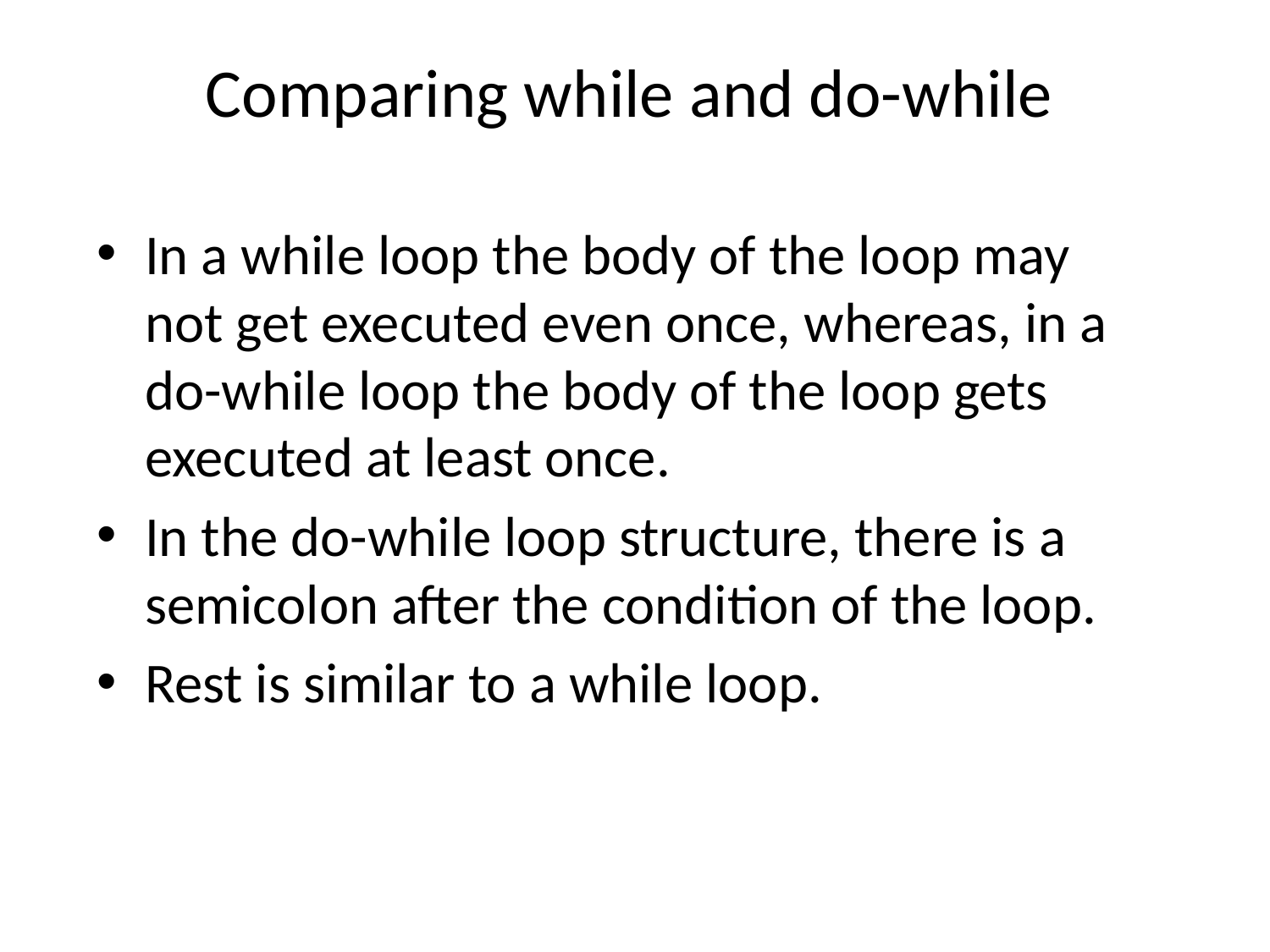

Comparing while and do-while
In a while loop the body of the loop may not get executed even once, whereas, in a do-while loop the body of the loop gets executed at least once.
In the do-while loop structure, there is a semicolon after the condition of the loop.
Rest is similar to a while loop.